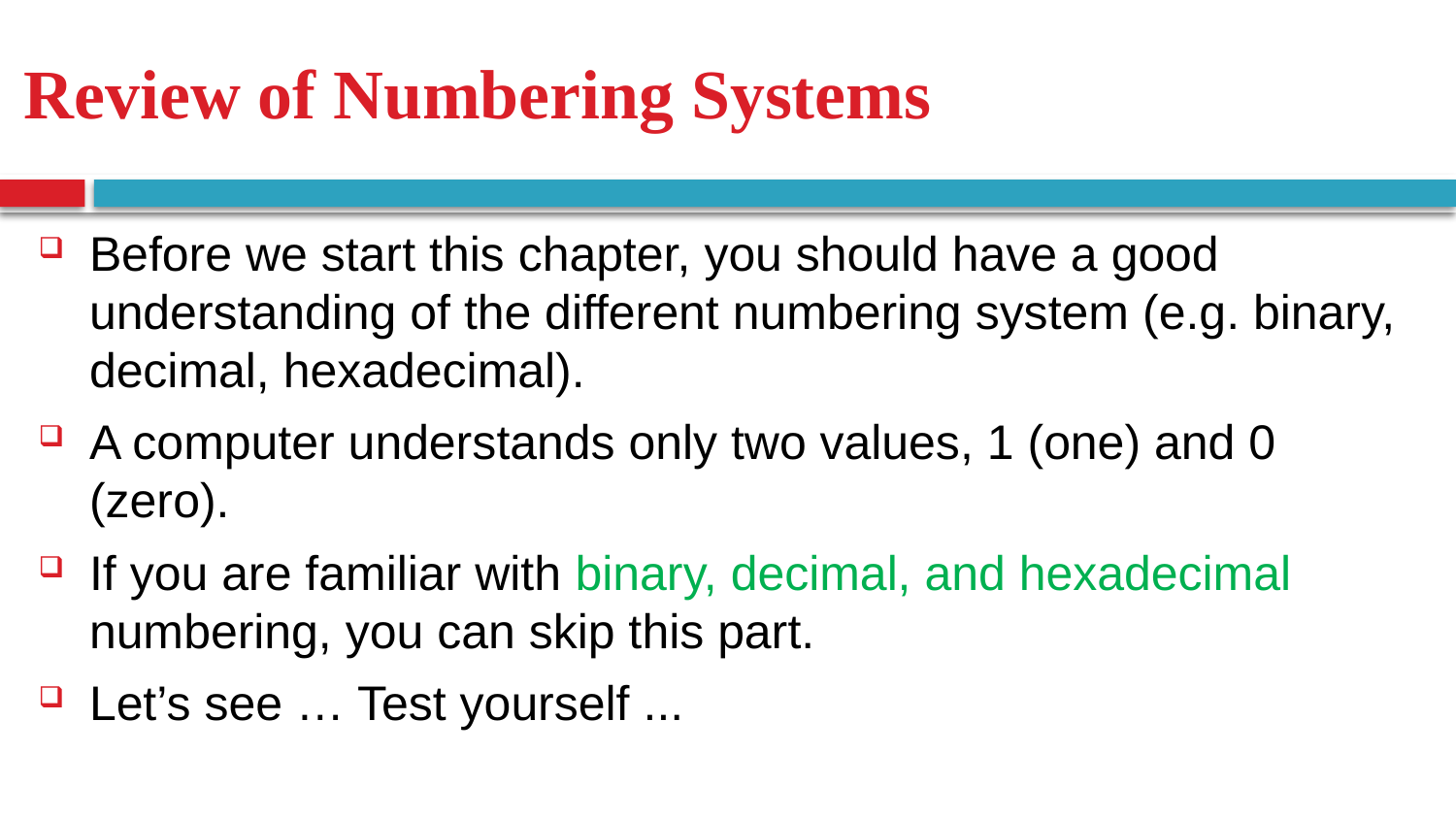

Review of Numbering Systems
Before we start this chapter, you should have a good understanding of the different numbering system (e.g. binary, decimal, hexadecimal).
A computer understands only two values, 1 (one) and 0 (zero).
If you are familiar with binary, decimal, and hexadecimal numbering, you can skip this part.
Let’s see … Test yourself ...